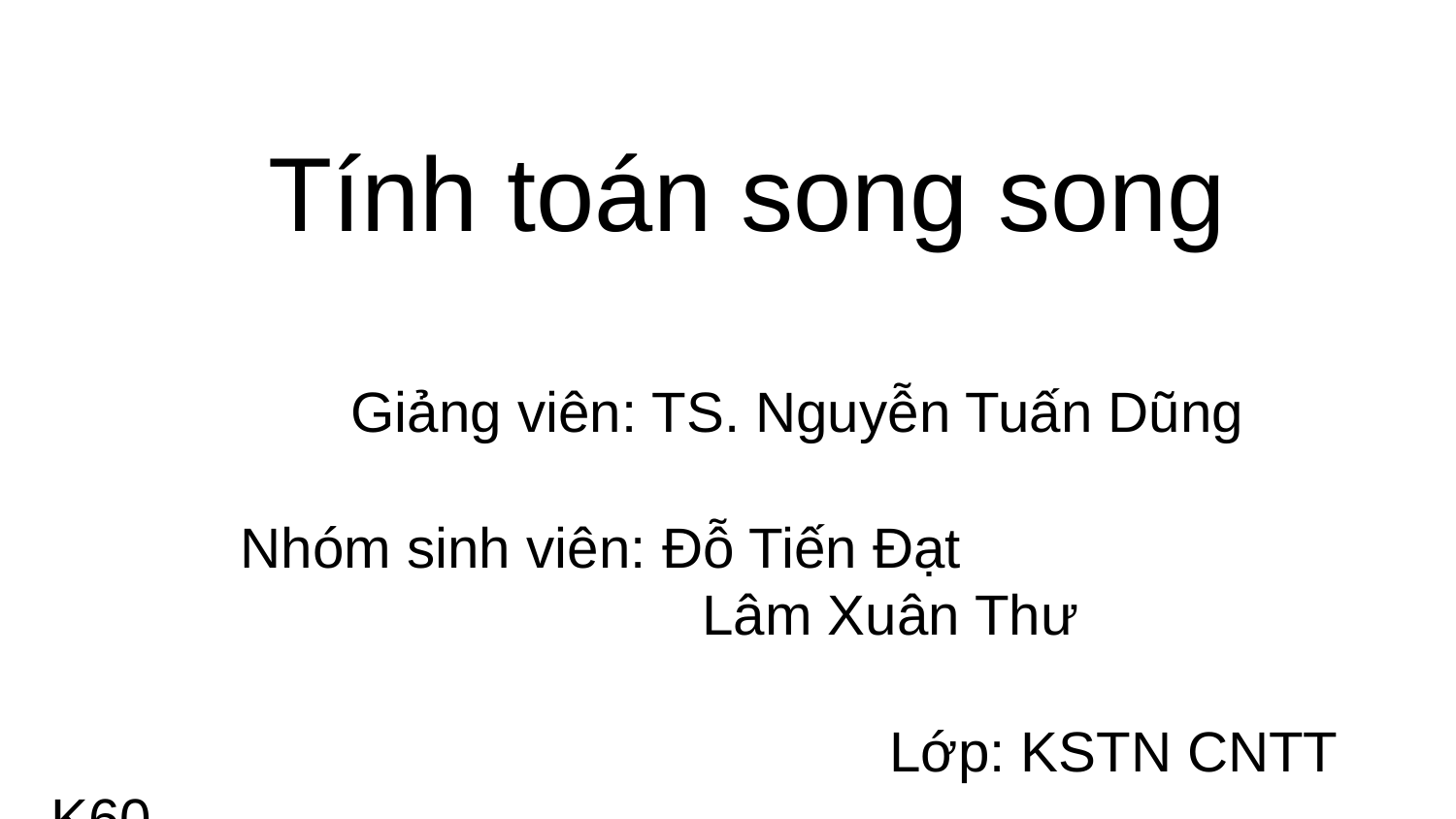

Tính toán song song
                   Giảng viên: TS. Nguyễn Tuấn Dũng

            Nhóm sinh viên: Đỗ Tiến Đạt
	             Lâm Xuân Thư

					       Lớp: KSTN CNTT K60